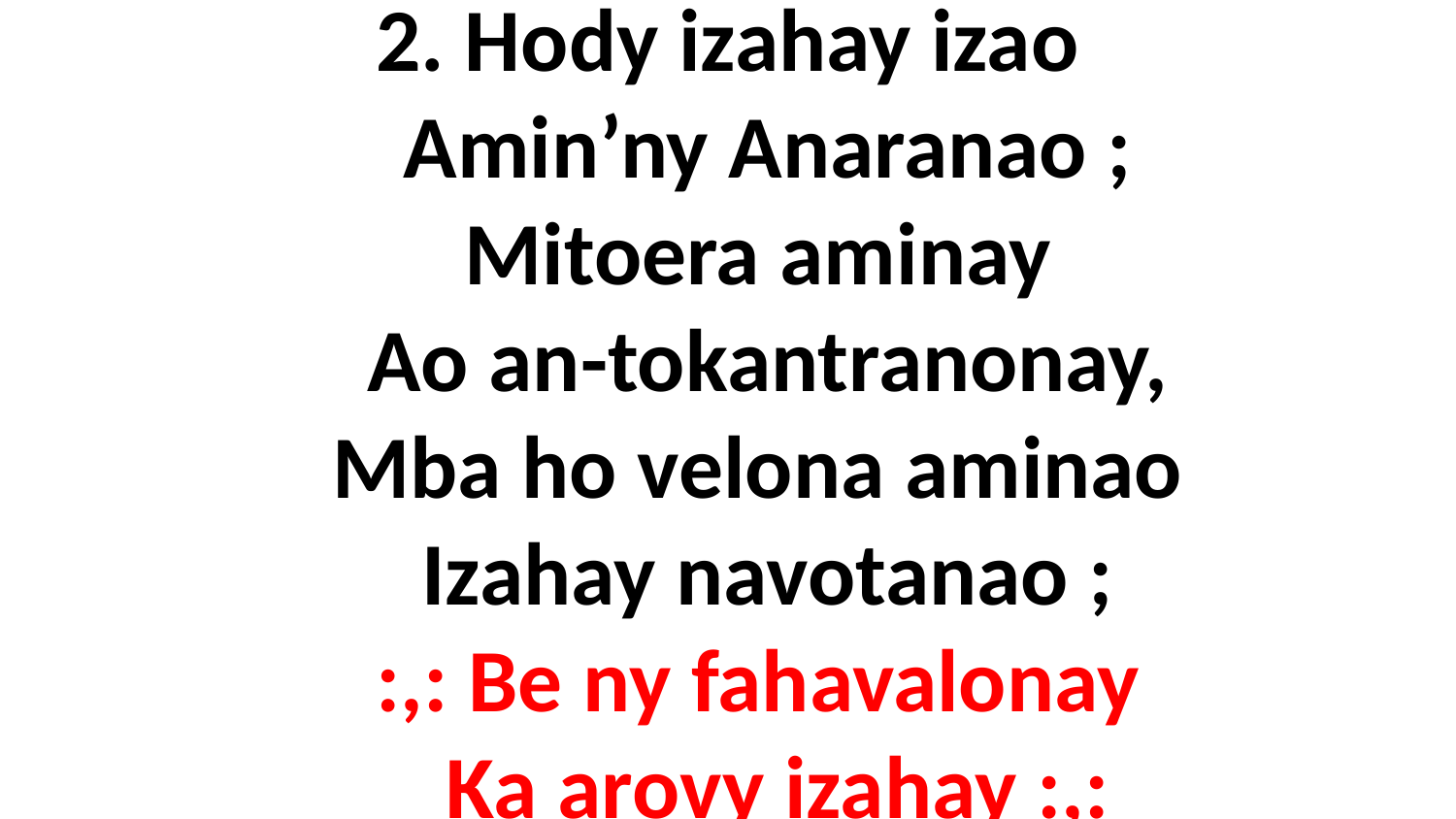

# 2. Hody izahay izao Amin’ny Anaranao ; Mitoera aminay Ao an-tokantranonay, Mba ho velona aminao Izahay navotanao ; :,: Be ny fahavalonay Ka arovy izahay :,: